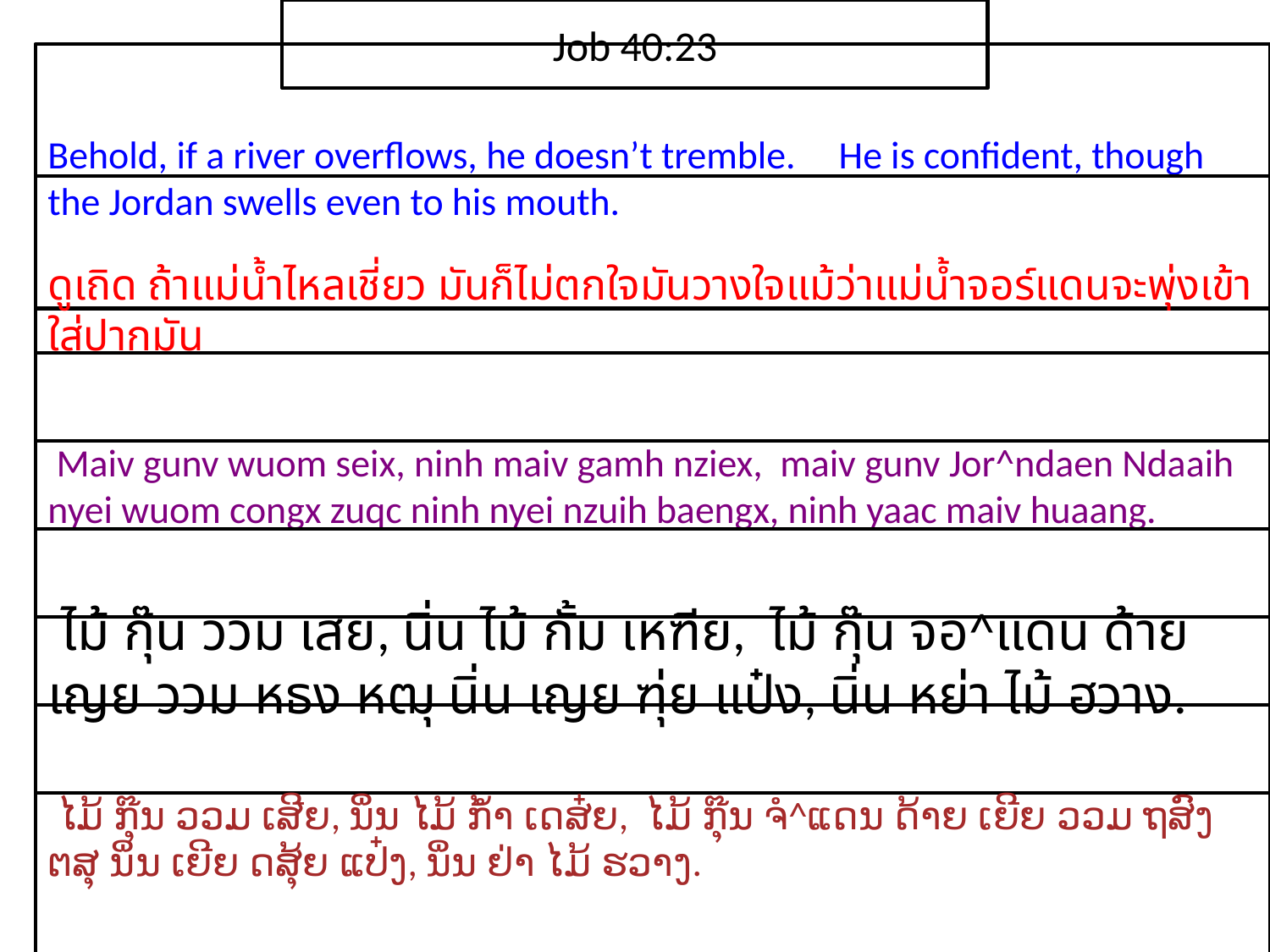

Job 40:23
Behold, if a river overflows, he doesn’t tremble.     He is confident, though the Jordan swells even to his mouth.
ดู​เถิด ถ้า​แม่น้ำ​ไหล​เชี่ยว มัน​ก็​ไม่​ตกใจมัน​วางใจ​แม้ว่า​แม่น้ำ​จอร์แดน​จะ​พุ่ง​เข้า​ใส่​ปาก​มัน
 Maiv gunv wuom seix, ninh maiv gamh nziex,  maiv gunv Jor^ndaen Ndaaih nyei wuom congx zuqc ninh nyei nzuih baengx, ninh yaac maiv huaang.
 ไม้ กุ๊น ววม เสย, นิ่น ไม้ กั้ม เหฑีย,  ไม้ กุ๊น จอ^แดน ด้าย เญย ววม หธง หฒุ นิ่น เญย ฑุ่ย แป๋ง, นิ่น หย่า ไม้ ฮวาง.
 ໄມ້ ກຸ໊ນ ວວມ ເສີຍ, ນິ່ນ ໄມ້ ກ້ຳ ເດສ໋ຍ,  ໄມ້ ກຸ໊ນ ຈໍ^ແດນ ດ້າຍ ເຍີຍ ວວມ ຖສົງ ຕສຸ ນິ່ນ ເຍີຍ ດສຸ້ຍ ແປ໋ງ, ນິ່ນ ຢ່າ ໄມ້ ຮວາງ.